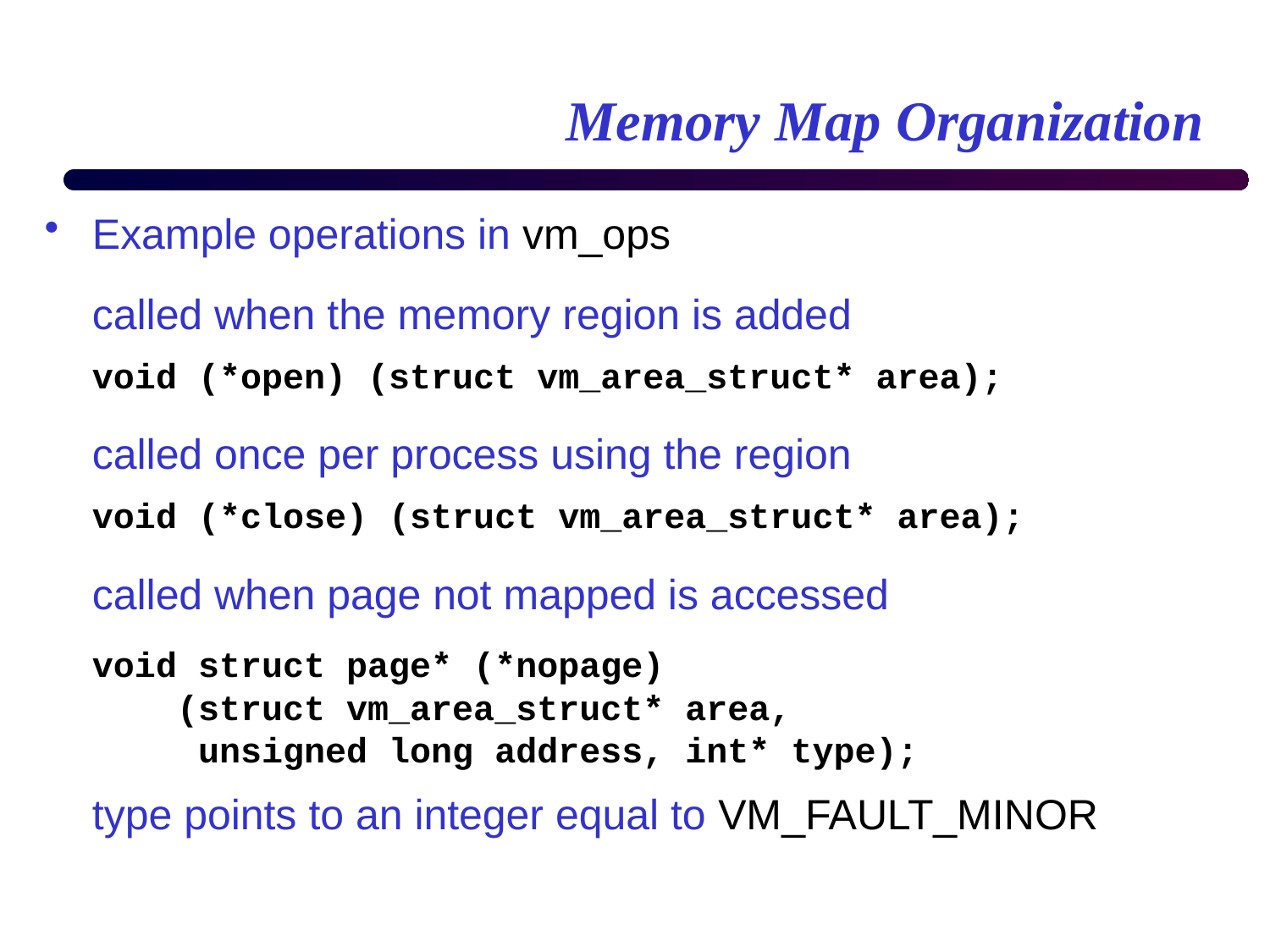

# Memory Map Organization
Example operations in vm_ops
	called when the memory region is added
	void (*open) (struct vm_area_struct* area);
	called once per process using the region
	void (*close) (struct vm_area_struct* area);
	called when page not mapped is accessed
	void struct page* (*nopage)
    (struct vm_area_struct* area,
     unsigned long address, int* type);
	type points to an integer equal to VM_FAULT_MINOR